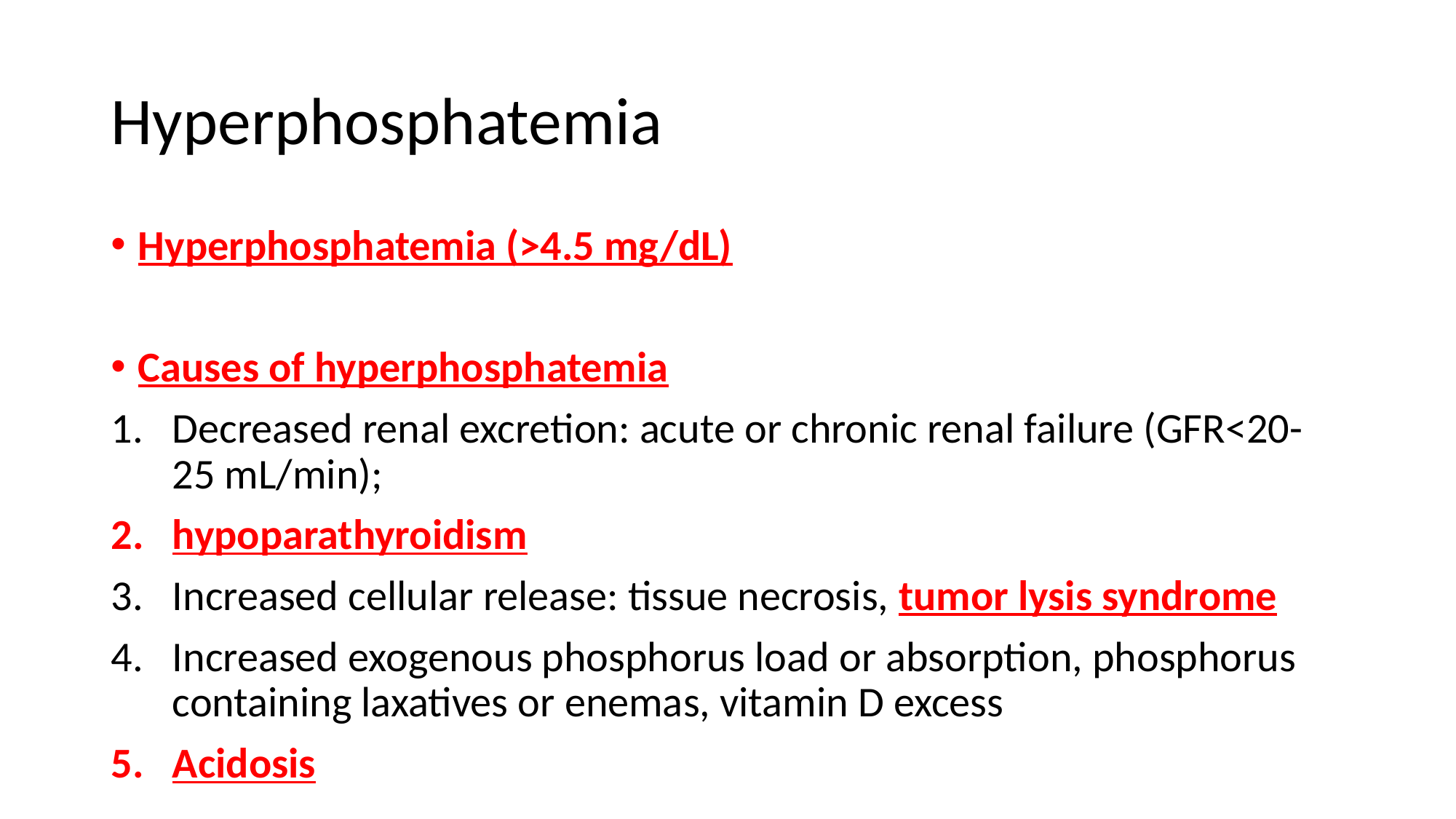

# Hyperphosphatemia
Hyperphosphatemia (>4.5 mg/dL)

Causes of hyperphosphatemia
Decreased renal excretion: acute or chronic renal failure (GFR<20-25 mL/min);
hypoparathyroidism
Increased cellular release: tissue necrosis, tumor lysis syndrome
Increased exogenous phosphorus load or absorption, phosphorus containing laxatives or enemas, vitamin D excess
Acidosis